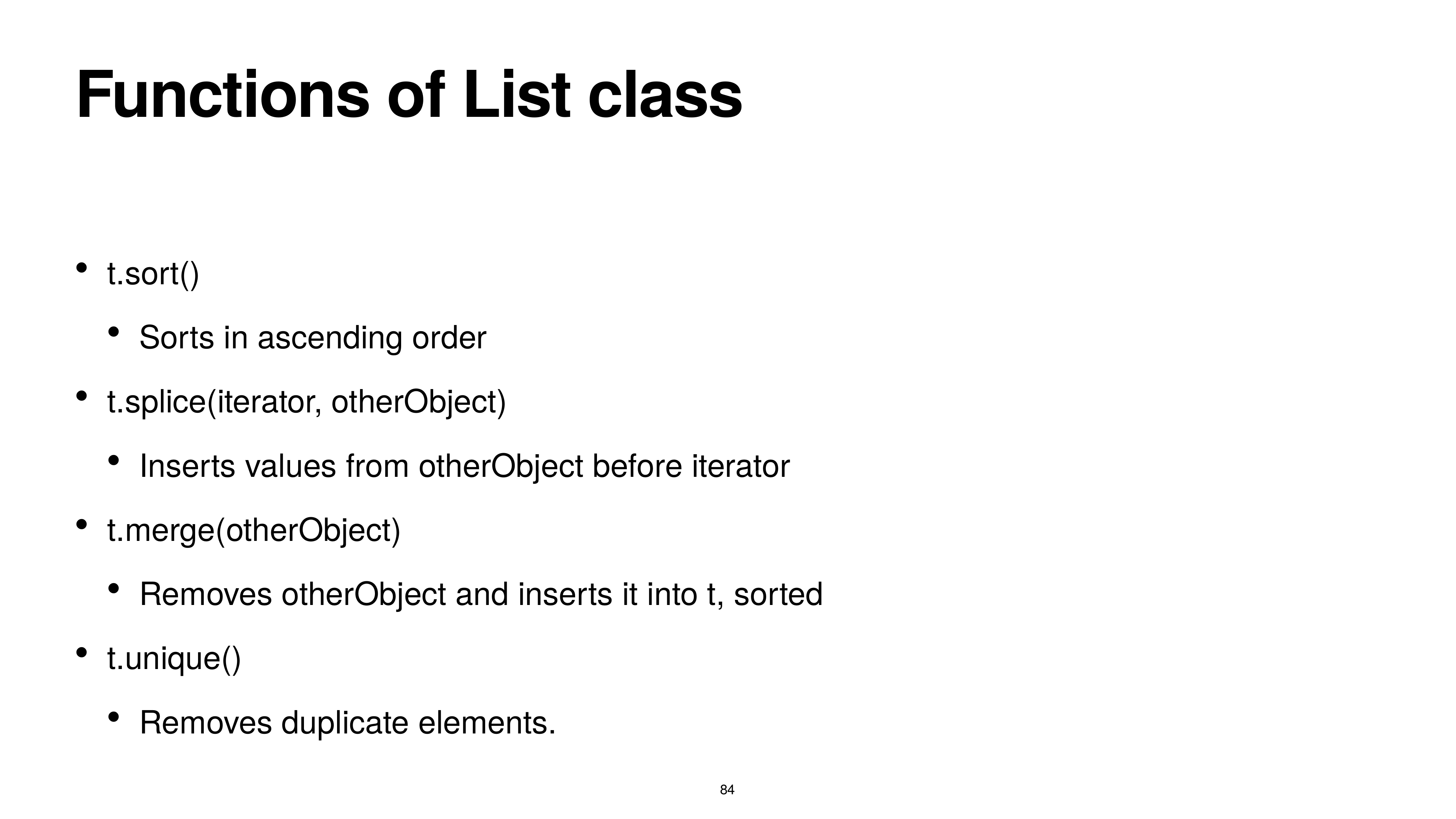

# Functions of List class

t.sort()
Sorts in ascending order
t.splice(iterator, otherObject)
Inserts values from otherObject before iterator
t.merge(otherObject)
Removes otherObject and inserts it into t, sorted
t.unique()
Removes duplicate elements.
84